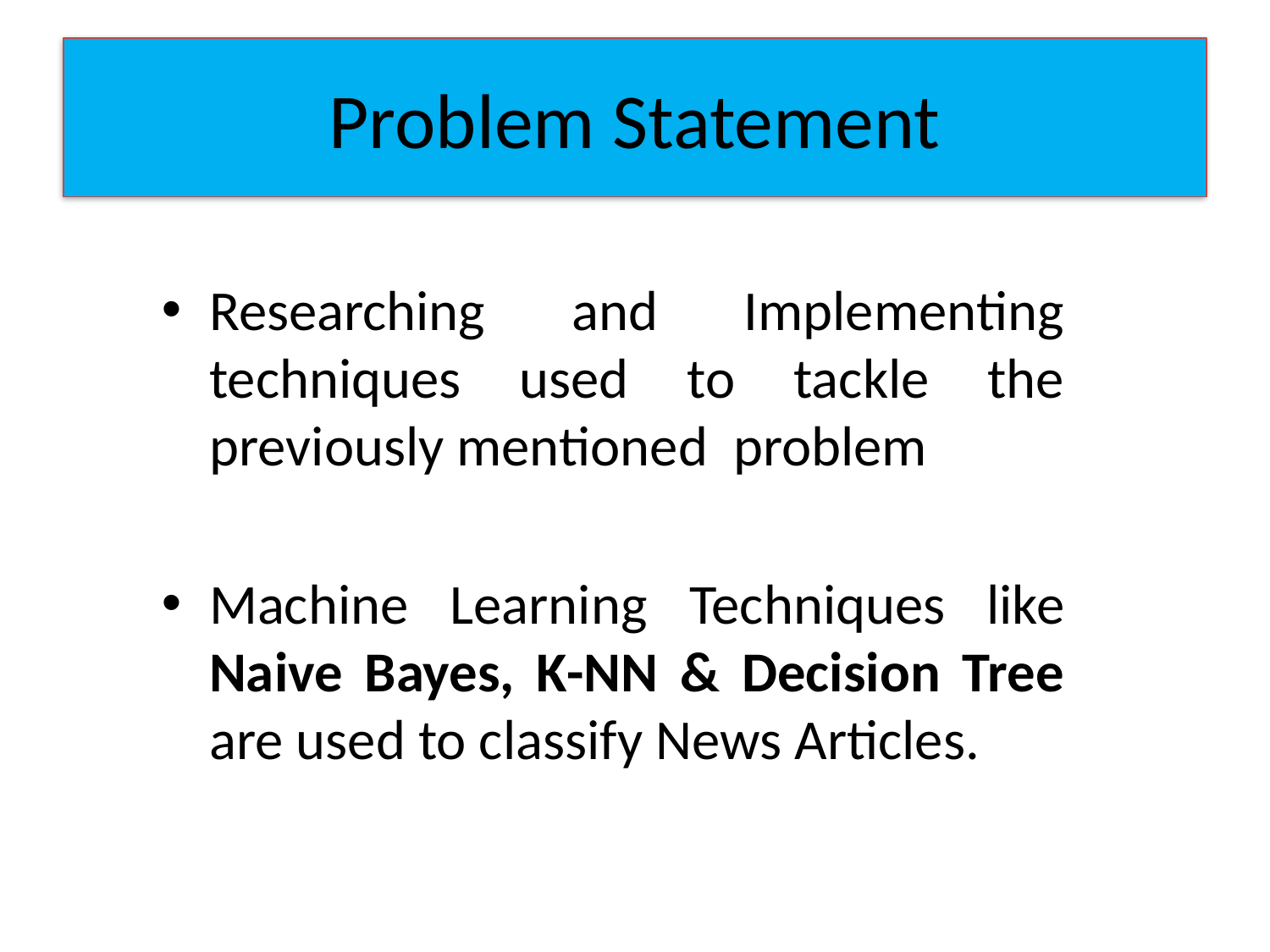

# Problem Statement
Researching and Implementing techniques used to tackle the previously mentioned  problem

Machine Learning Techniques like Naive Bayes, K-NN & Decision Tree are used to classify News Articles.